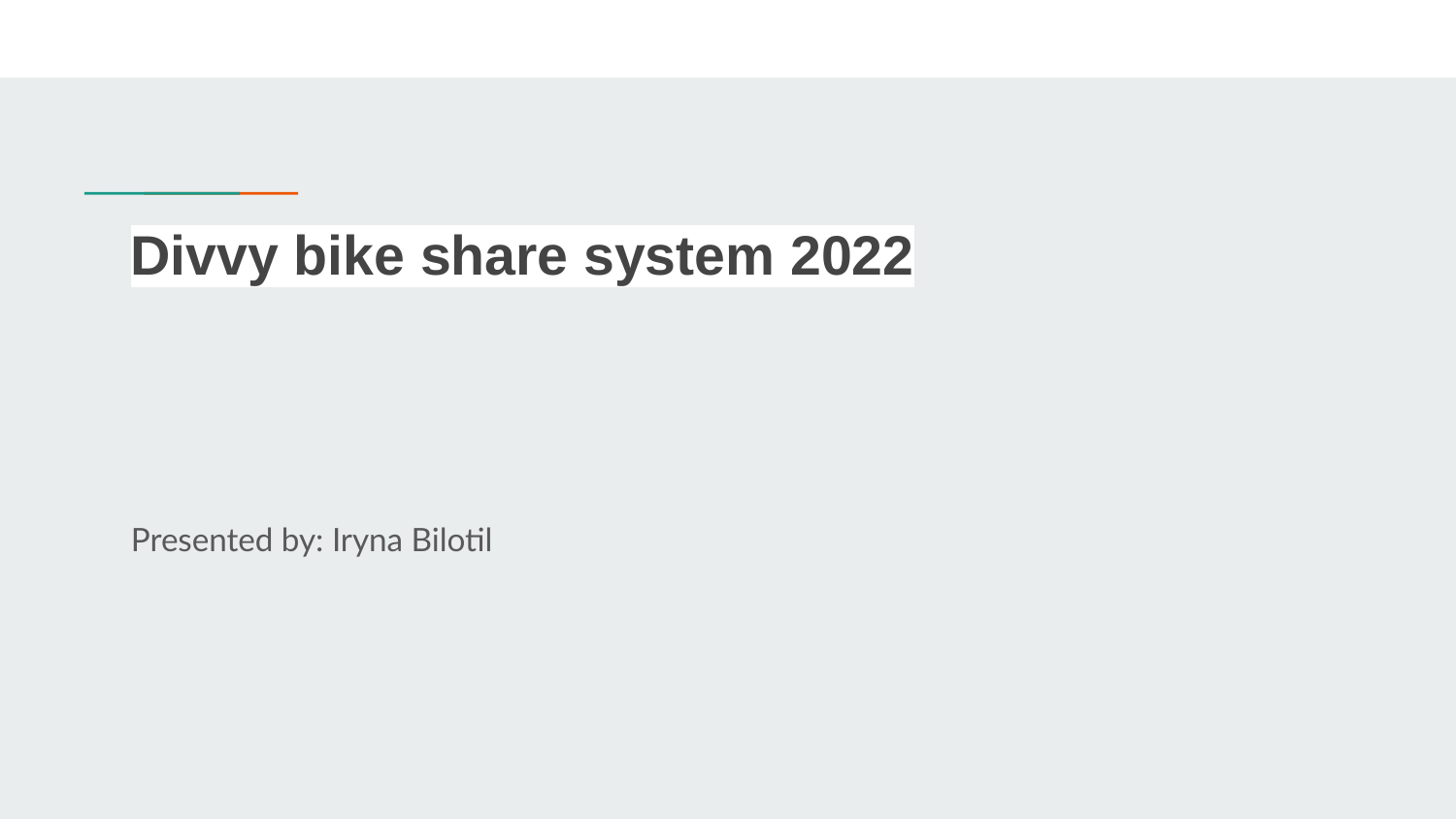

# Divvy bike share system 2022

Presented by: Iryna Bilotil